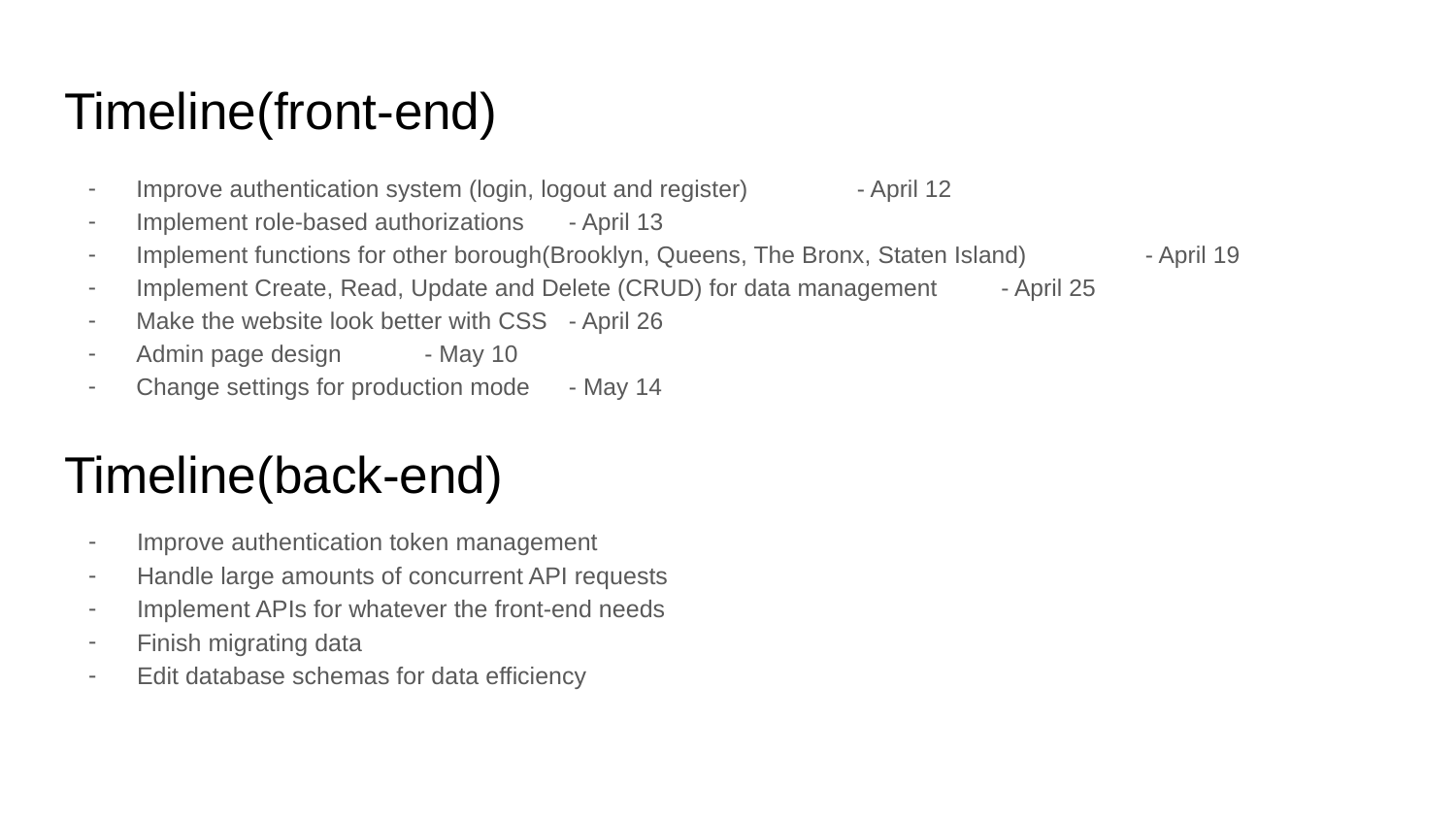

# Timeline(front-end)
Improve authentication system (login, logout and register)							- April 12
Implement role-based authorizations										- April 13
Implement functions for other borough(Brooklyn, Queens, The Bronx, Staten Island)			- April 19
Implement Create, Read, Update and Delete (CRUD) for data management				- April 25
Make the website look better with CSS										- April 26
Admin page design													- May 10
Change settings for production mode										- May 14
Timeline(back-end)
Improve authentication token management
Handle large amounts of concurrent API requests
Implement APIs for whatever the front-end needs
Finish migrating data
Edit database schemas for data efficiency